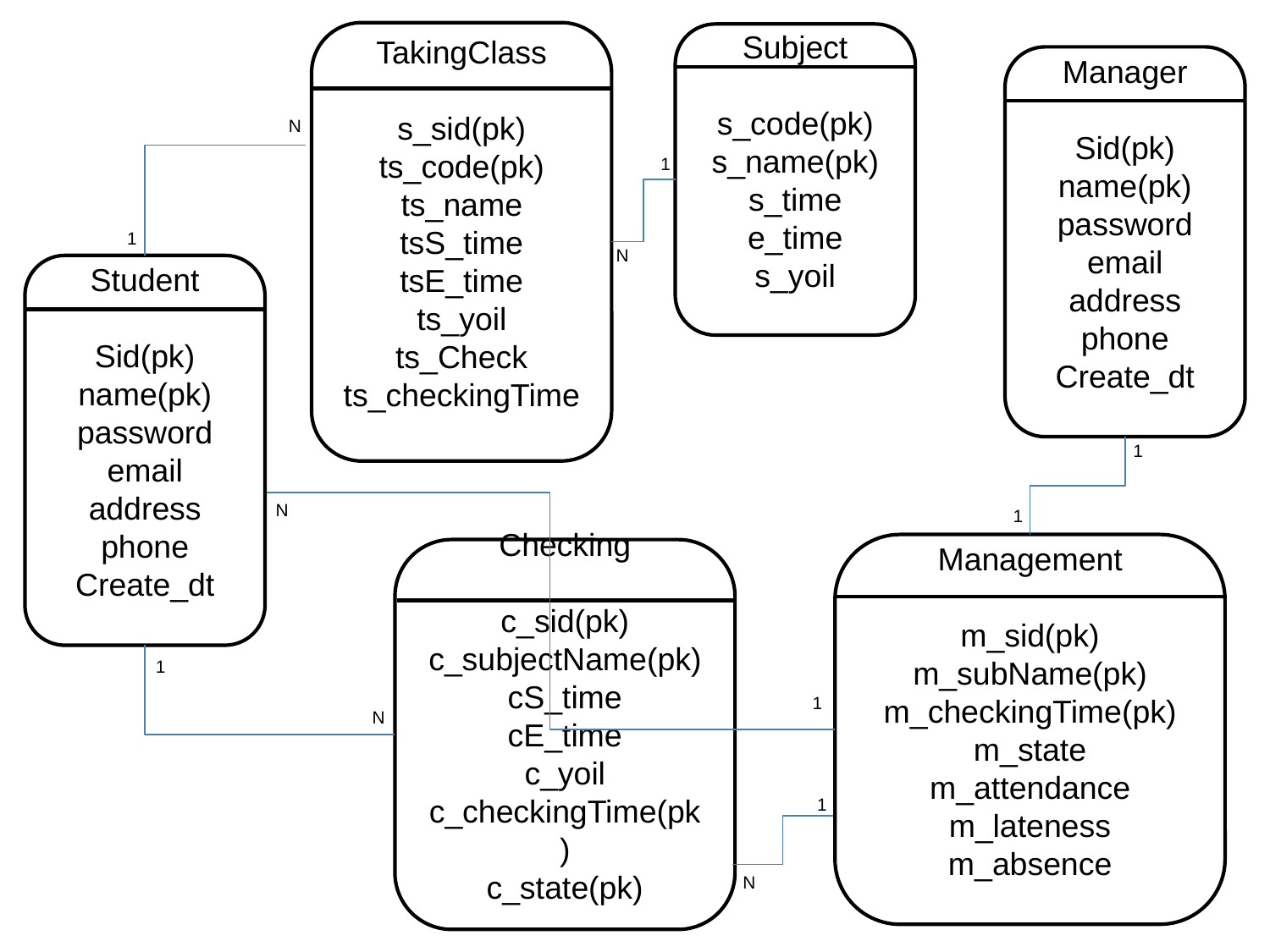

TakingClass

s_sid(pk)
ts_code(pk)
ts_name
tsS_time
tsE_time
ts_yoil
ts_Check
ts_checkingTime

Subject

s_code(pk)
s_name(pk)
s_time
e_time
s_yoil

Manager

Sid(pk)
name(pk)
password
email
address
phone
Create_dt

N
1
1
N
Student

Sid(pk)
name(pk)
password
email
address
phone
Create_dt

1
N
1
Management

m_sid(pk)
m_subName(pk)
m_checkingTime(pk)
m_state
m_attendance
m_lateness
m_absence

Checking

c_sid(pk)
c_subjectName(pk)
cS_time
cE_time
c_yoil
c_checkingTime(pk)
c_state(pk)

1
1
N
1
N